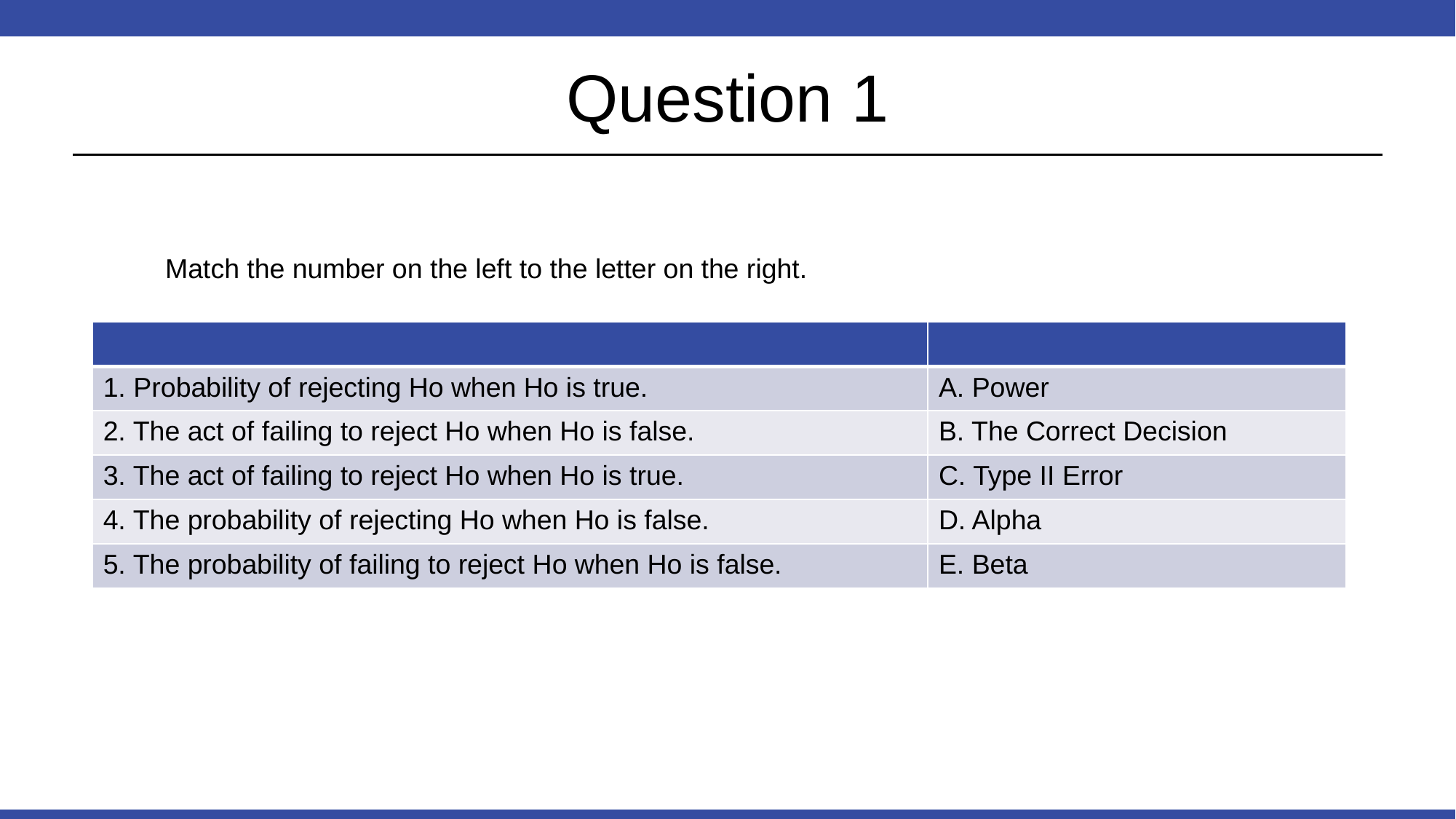

# Question 1
Match the number on the left to the letter on the right.

|  |  |
| --- | --- |
| 1. Probability of rejecting Ho when Ho is true. | A. Power |
| 2. The act of failing to reject Ho when Ho is false. | B. The Correct Decision |
| 3. The act of failing to reject Ho when Ho is true. | C. Type II Error |
| 4. The probability of rejecting Ho when Ho is false. | D. Alpha |
| 5. The probability of failing to reject Ho when Ho is false. | E. Beta |